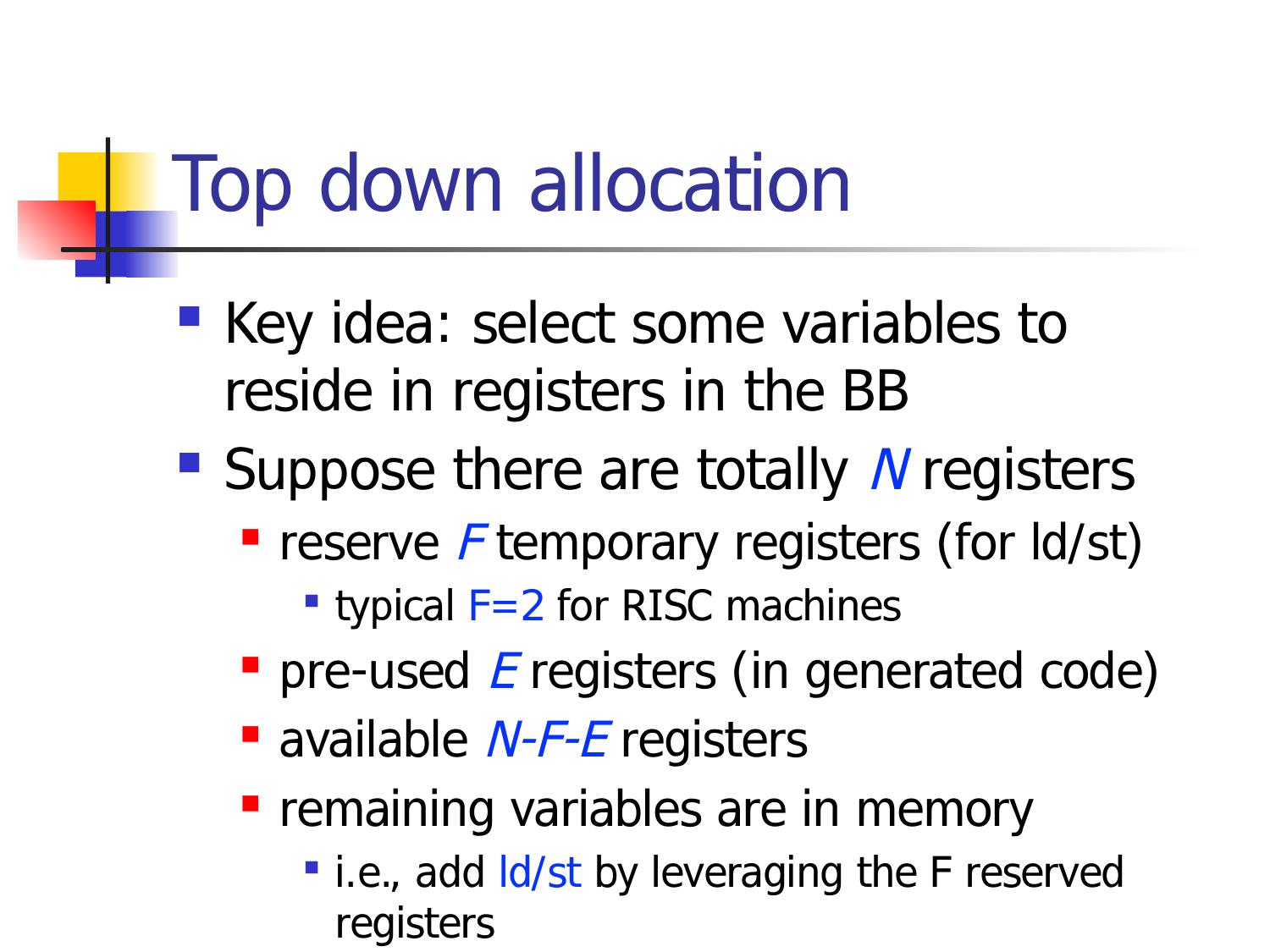

# Top down allocation
Key idea: select some variables to reside in registers in the BB
Suppose there are totally N registers
reserve F temporary registers (for ld/st)
typical F=2 for RISC machines
pre-used E registers (in generated code)
available N-F-E registers
remaining variables are in memory
i.e., add ld/st by leveraging the F reserved registers